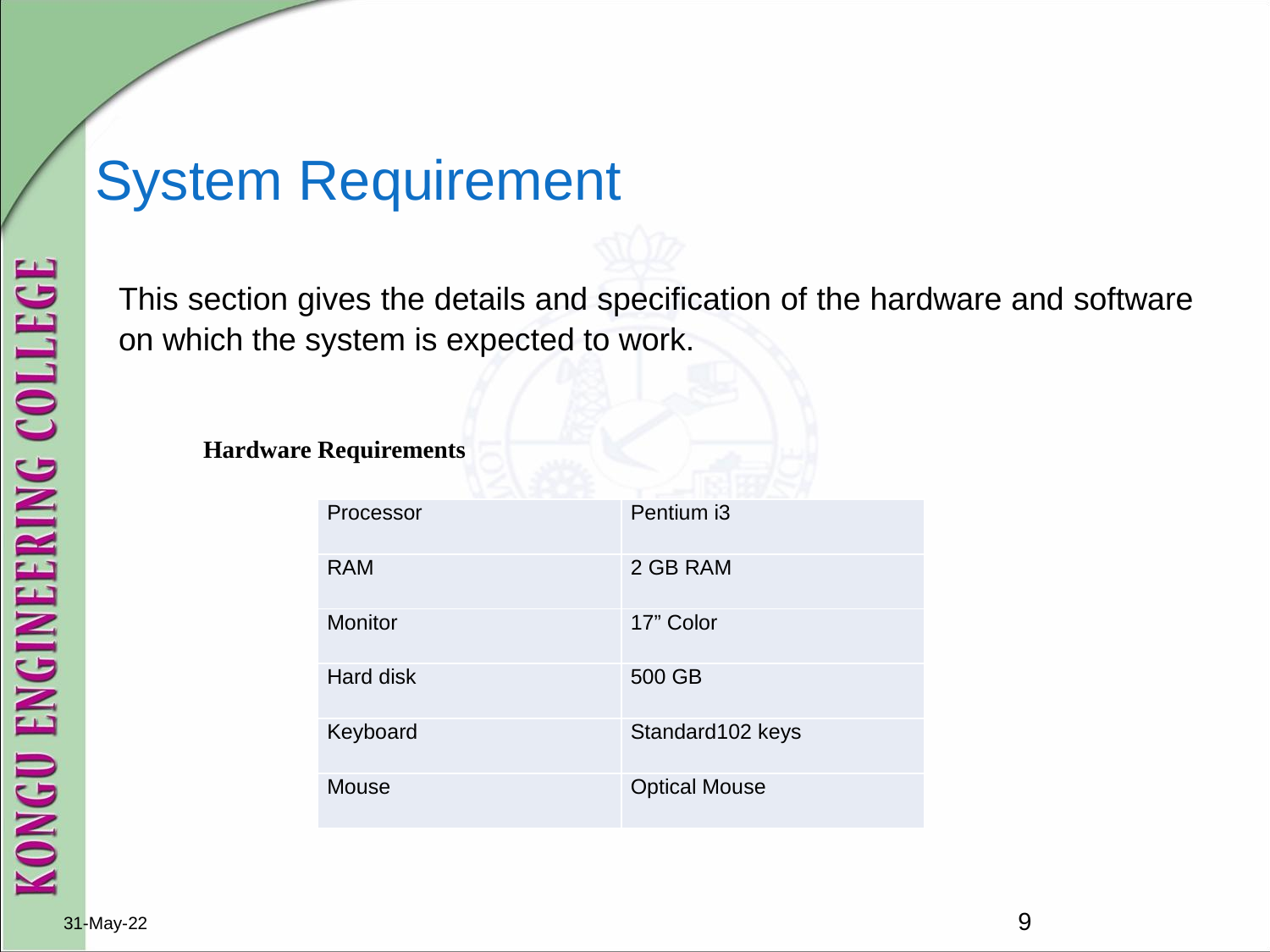

# System Requirement

This section gives the details and specification of the hardware and software on which the system is expected to work.

Hardware Requirements

| Processor | Pentium i3 |
| --- | --- |
| RAM | 2 GB RAM |
| Monitor | 17” Color |
| Hard disk | 500 GB |
| Keyboard | Standard102 keys |
| Mouse | Optical Mouse |
31-May-22
9